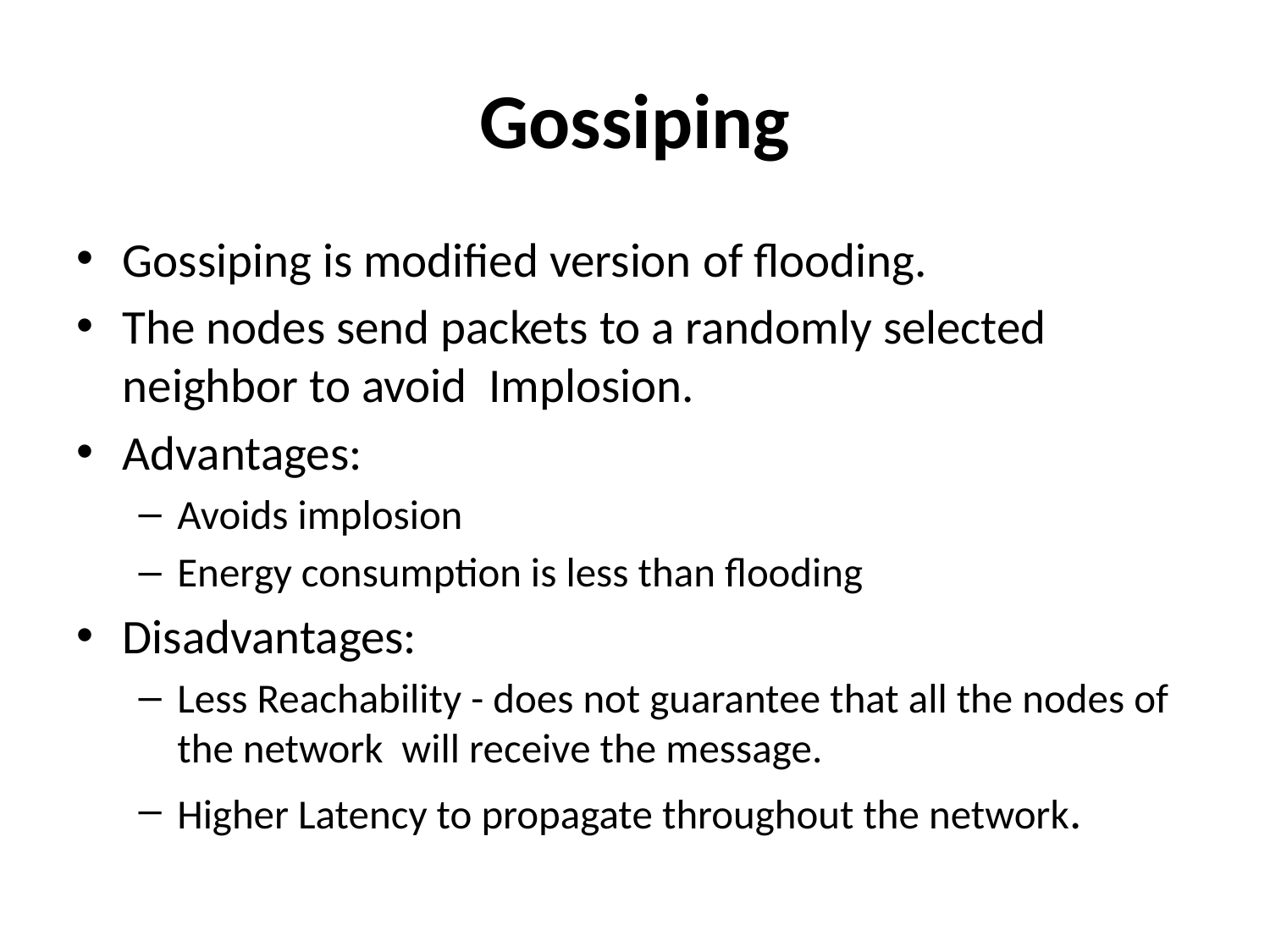

# Gossiping
Gossiping is modified version of flooding.
The nodes send packets to a randomly selected neighbor to avoid  Implosion.
Advantages:
Avoids implosion
Energy consumption is less than flooding
Disadvantages:
Less Reachability - does not guarantee that all the nodes of the network  will receive the message.
Higher Latency to propagate throughout the network.